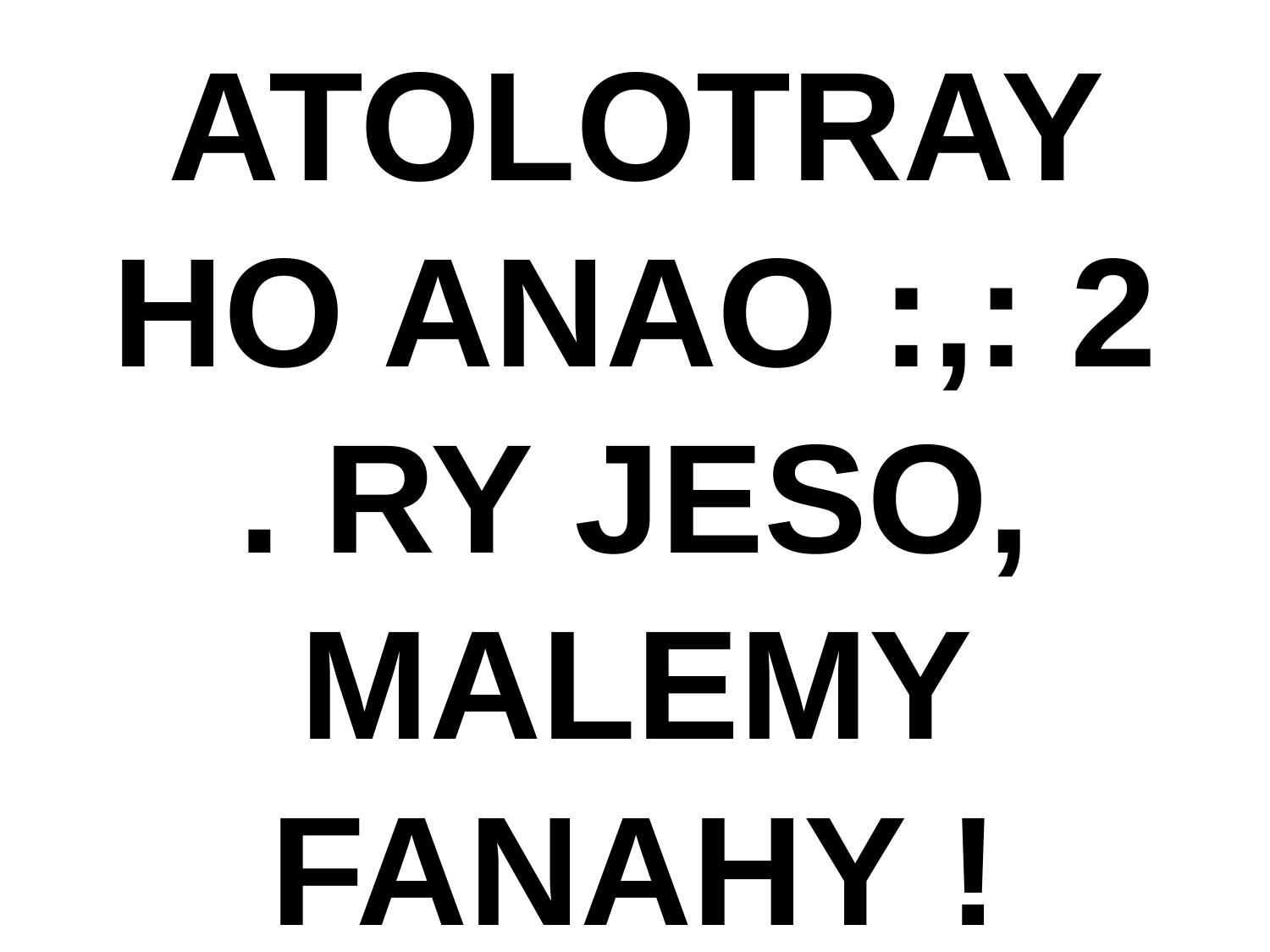

# NO ATOLOTRAY HO ANAO :,: 2 . RY JESO, MALEMY FANAHY !